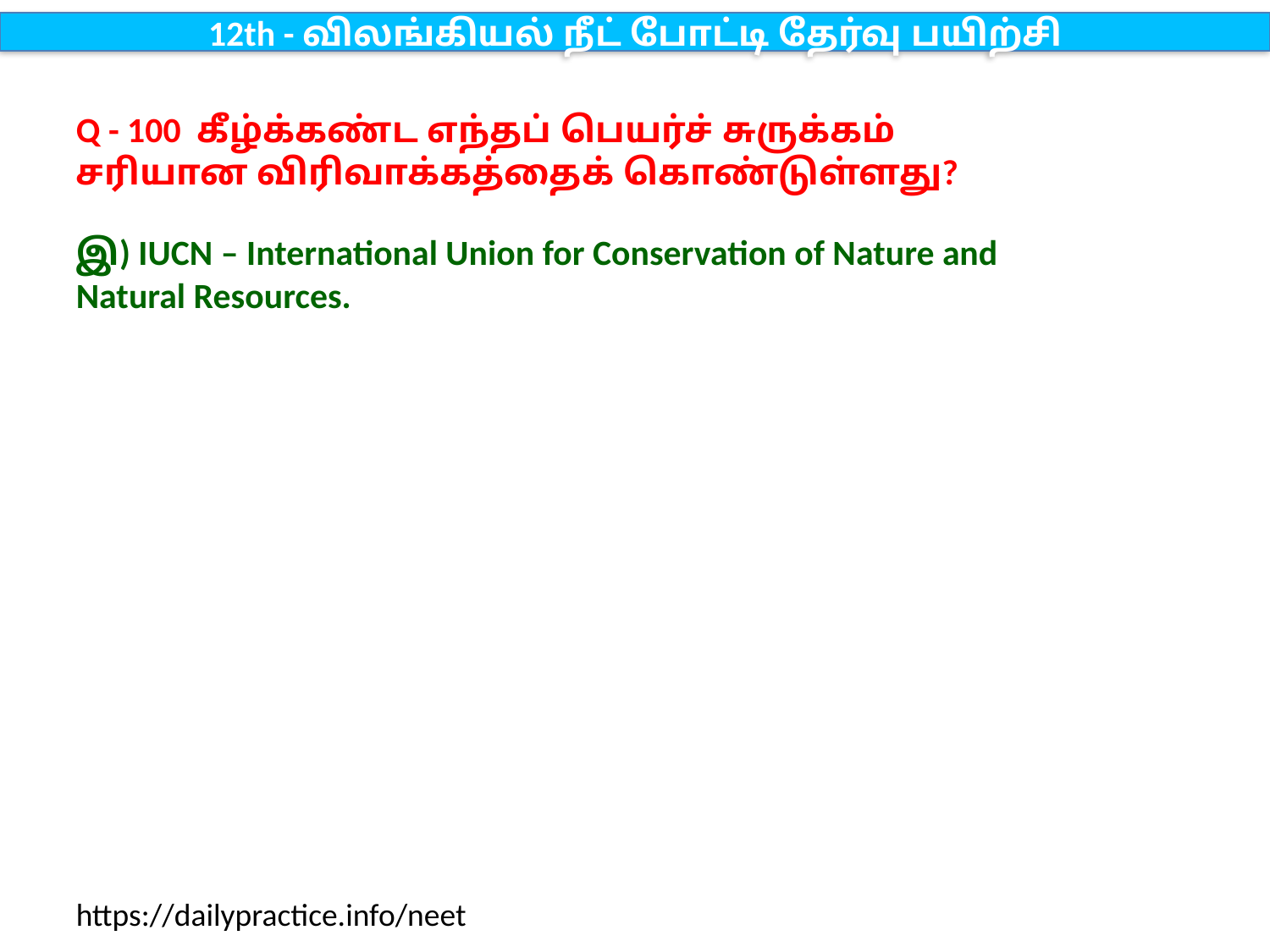

12th - விலங்கியல் நீட் போட்டி தேர்வு பயிற்சி

Q - 100  கீழ்க்கண்ட எந்தப் பெயர்ச் சுருக்கம் சரியான விரிவாக்கத்தைக் கொண்டுள்ளது?

இ) IUCN – International Union for Conservation of Nature and Natural Resources.
https://dailypractice.info/neet